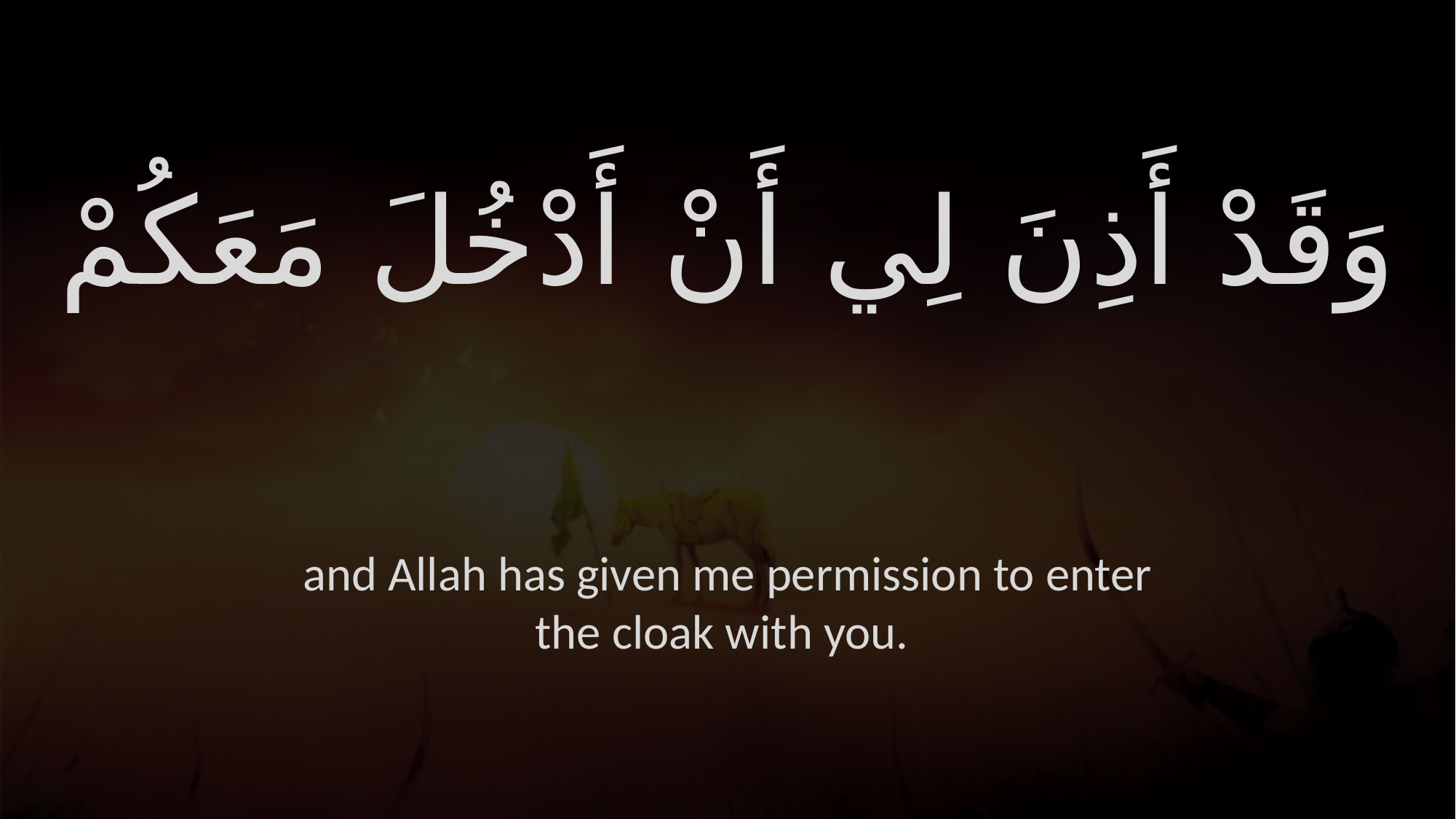

# وَقَدْ أَذِنَ لِي أَنْ أَدْخُلَ مَعَكُمْ
and Allah has given me permission to enter the cloak with you.